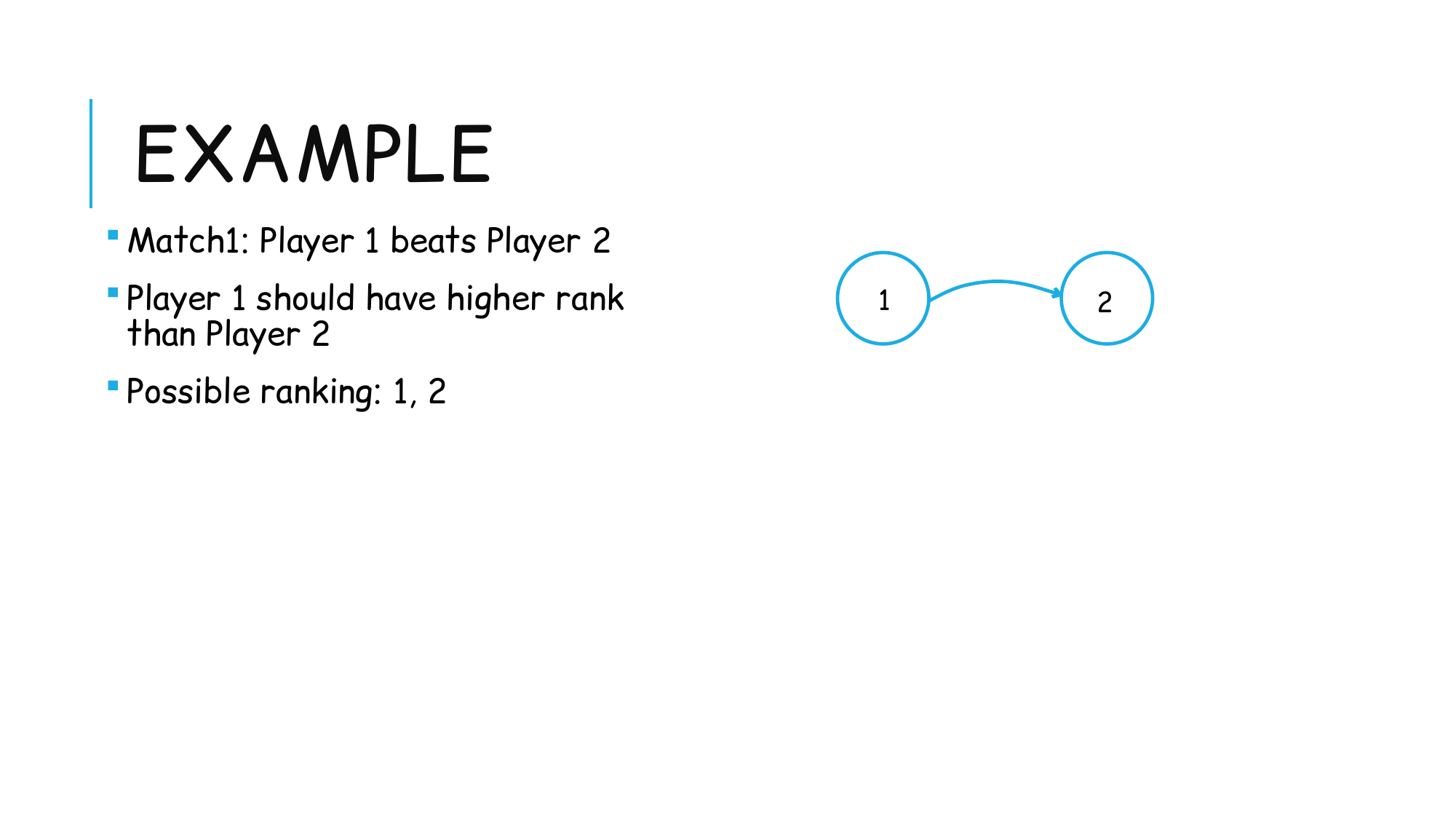

# Example
Match1: Player 1 beats Player 2
Player 1 should have higher rank than Player 2
Possible ranking: 1, 2

1
2